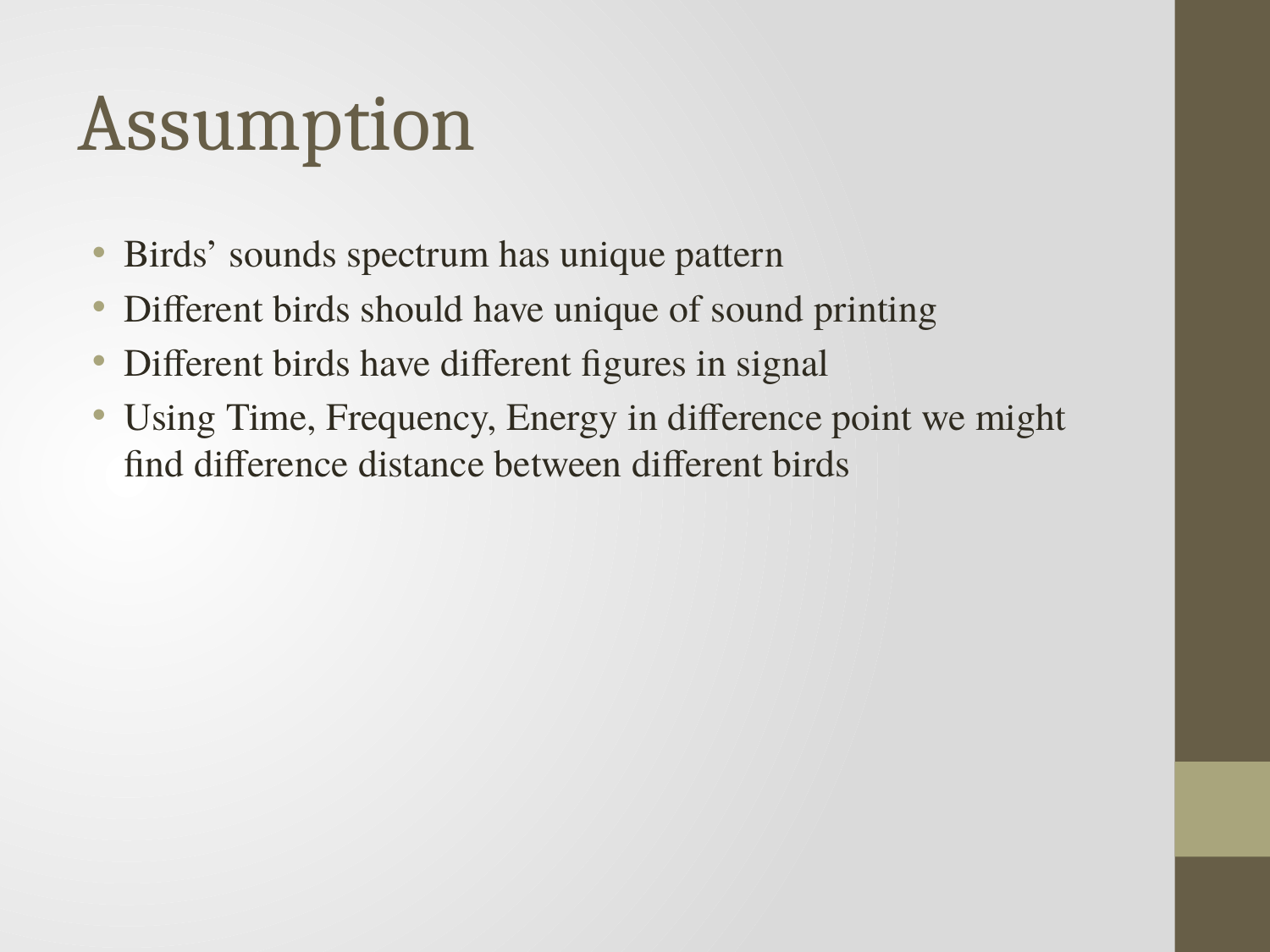

# Assumption
Birds’ sounds spectrum has unique pattern
Different birds should have unique of sound printing
Different birds have different figures in signal
Using Time, Frequency, Energy in difference point we might find difference distance between different birds